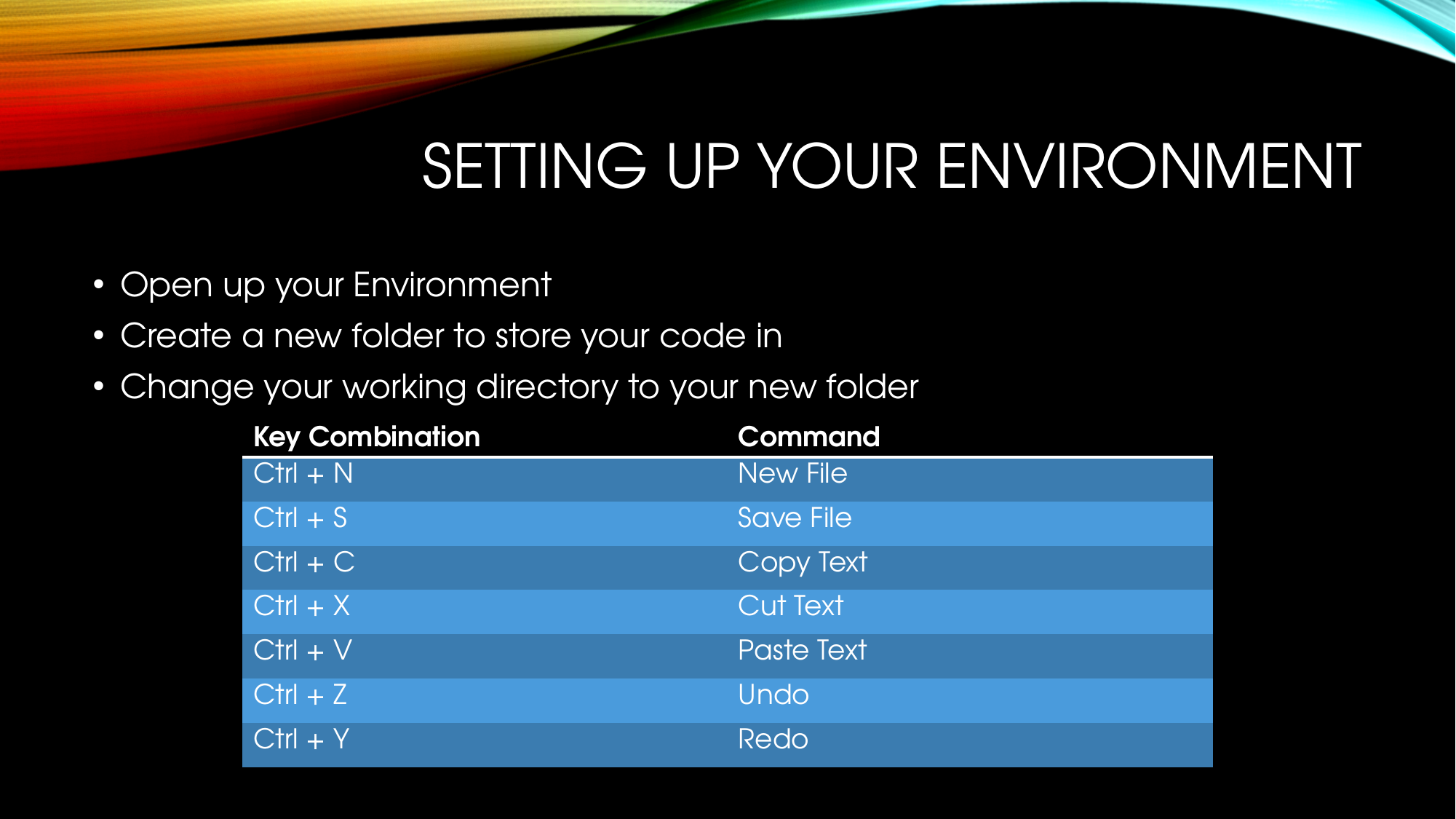

# Setting up your environment
Open up your Environment
Create a new folder to store your code in
Change your working directory to your new folder
| Key Combination | Command |
| --- | --- |
| Ctrl + N | New File |
| Ctrl + S | Save File |
| Ctrl + C | Copy Text |
| Ctrl + X | Cut Text |
| Ctrl + V | Paste Text |
| Ctrl + Z | Undo |
| Ctrl + Y | Redo |